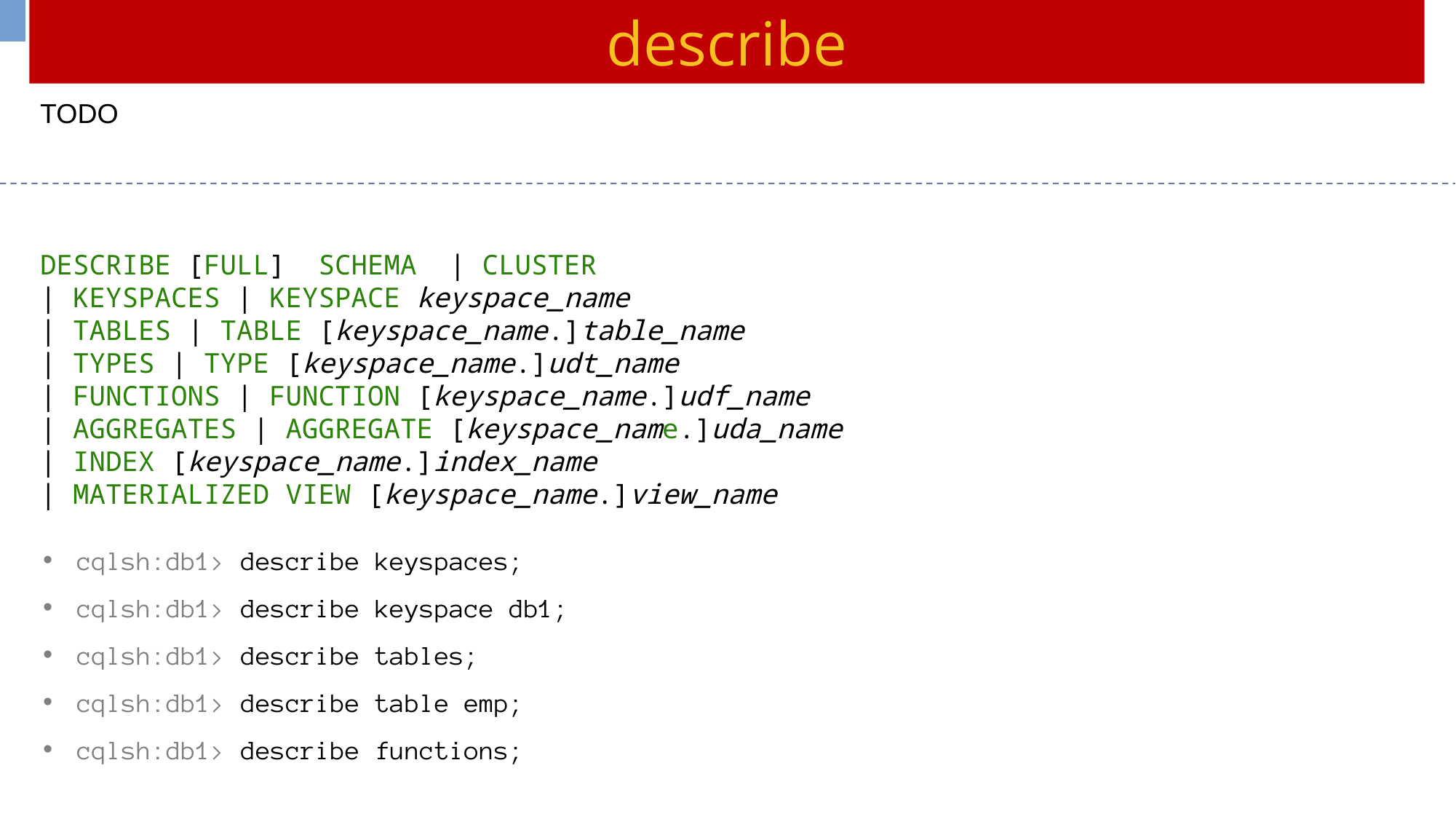

describe
TODO

DESCRIBE [FULL]  SCHEMA  | CLUSTER
| KEYSPACES | KEYSPACE keyspace_name
| TABLES | TABLE [keyspace_name.]table_name
| TYPES | TYPE [keyspace_name.]udt_name
| FUNCTIONS | FUNCTION [keyspace_name.]udf_name
| AGGREGATES | AGGREGATE [keyspace_name.]uda_name
| INDEX [keyspace_name.]index_name
| MATERIALIZED VIEW [keyspace_name.]view_name
cqlsh:db1> describe keyspaces;

cqlsh:db1> describe keyspace db1;

cqlsh:db1> describe tables;

cqlsh:db1> describe table emp;

cqlsh:db1> describe functions;